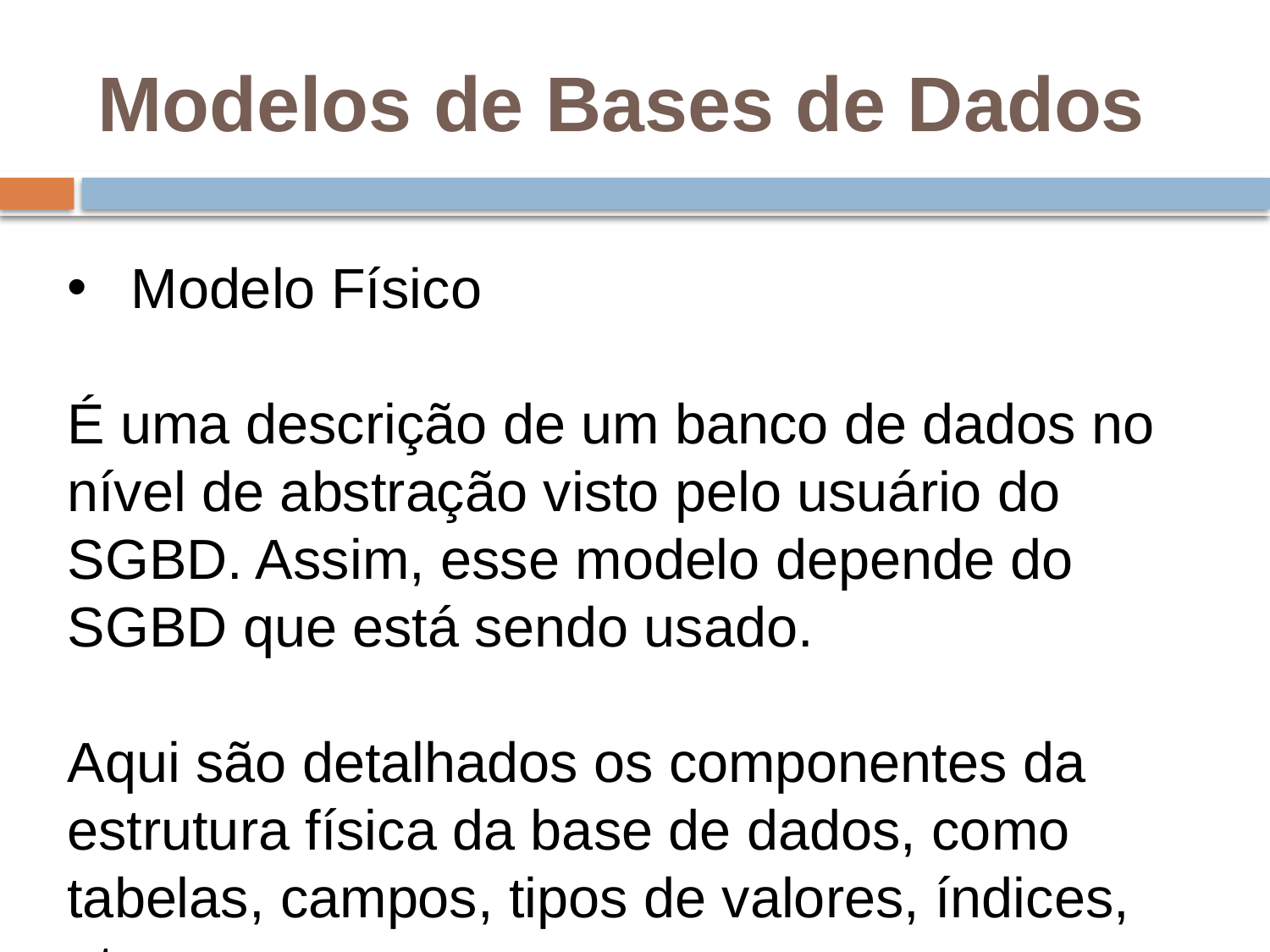

# Modelos de Bases de Dados
Modelo Físico

É uma descrição de um banco de dados no nível de abstração visto pelo usuário do SGBD. Assim, esse modelo depende do SGBD que está sendo usado.

Aqui são detalhados os componentes da estrutura física da base de dados, como tabelas, campos, tipos de valores, índices, etc.